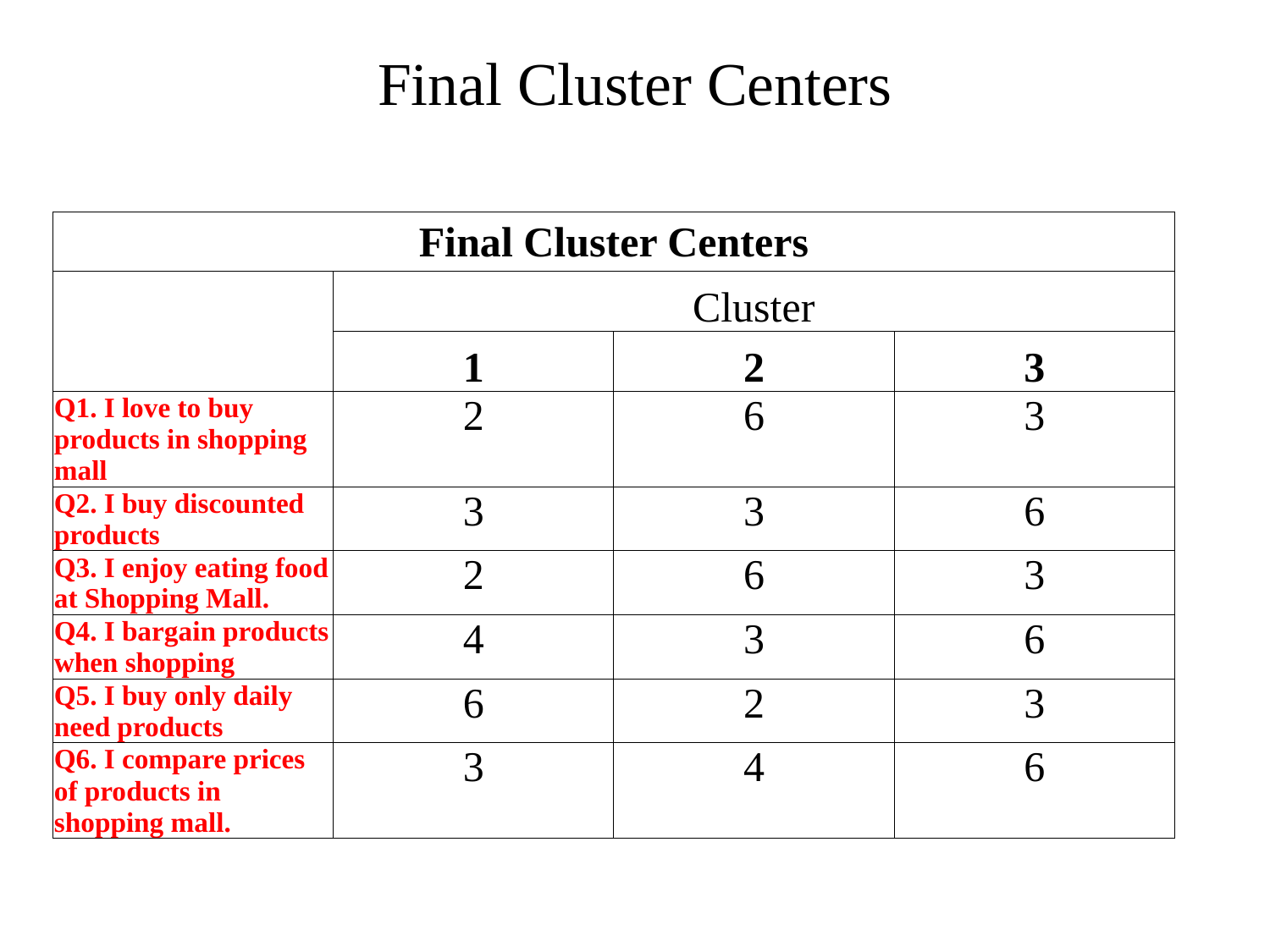

# Final Cluster Centers
| Final Cluster Centers |  |  |  |
| --- | --- | --- | --- |
|  | Cluster |  |  |
|  | 1 | 2 | 3 |
| Q1. I love to buy products in shopping mall | 2 | 6 | 3 |
| Q2. I buy discounted products | 3 | 3 | 6 |
| Q3. I enjoy eating food at Shopping Mall. | 2 | 6 | 3 |
| Q4. I bargain products when shopping | 4 | 3 | 6 |
| Q5. I buy only daily need products | 6 | 2 | 3 |
| Q6. I compare prices of products in shopping mall. | 3 | 4 | 6 |